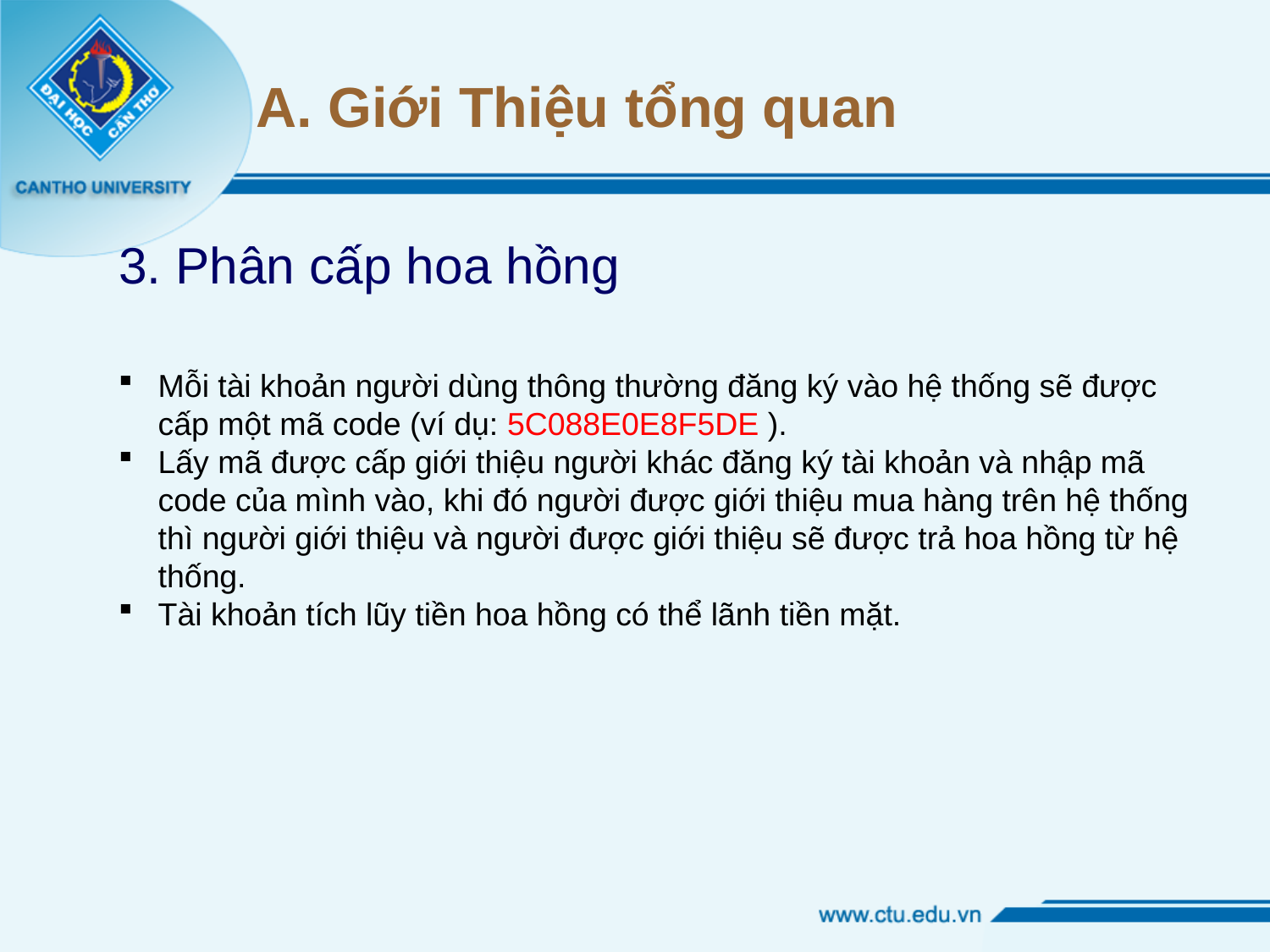

# A. Giới Thiệu tổng quan
3. Phân cấp hoa hồng
Mỗi tài khoản người dùng thông thường đăng ký vào hệ thống sẽ được cấp một mã code (ví dụ: 5C088E0E8F5DE ).
Lấy mã được cấp giới thiệu người khác đăng ký tài khoản và nhập mã code của mình vào, khi đó người được giới thiệu mua hàng trên hệ thống thì người giới thiệu và người được giới thiệu sẽ được trả hoa hồng từ hệ thống.
Tài khoản tích lũy tiền hoa hồng có thể lãnh tiền mặt.